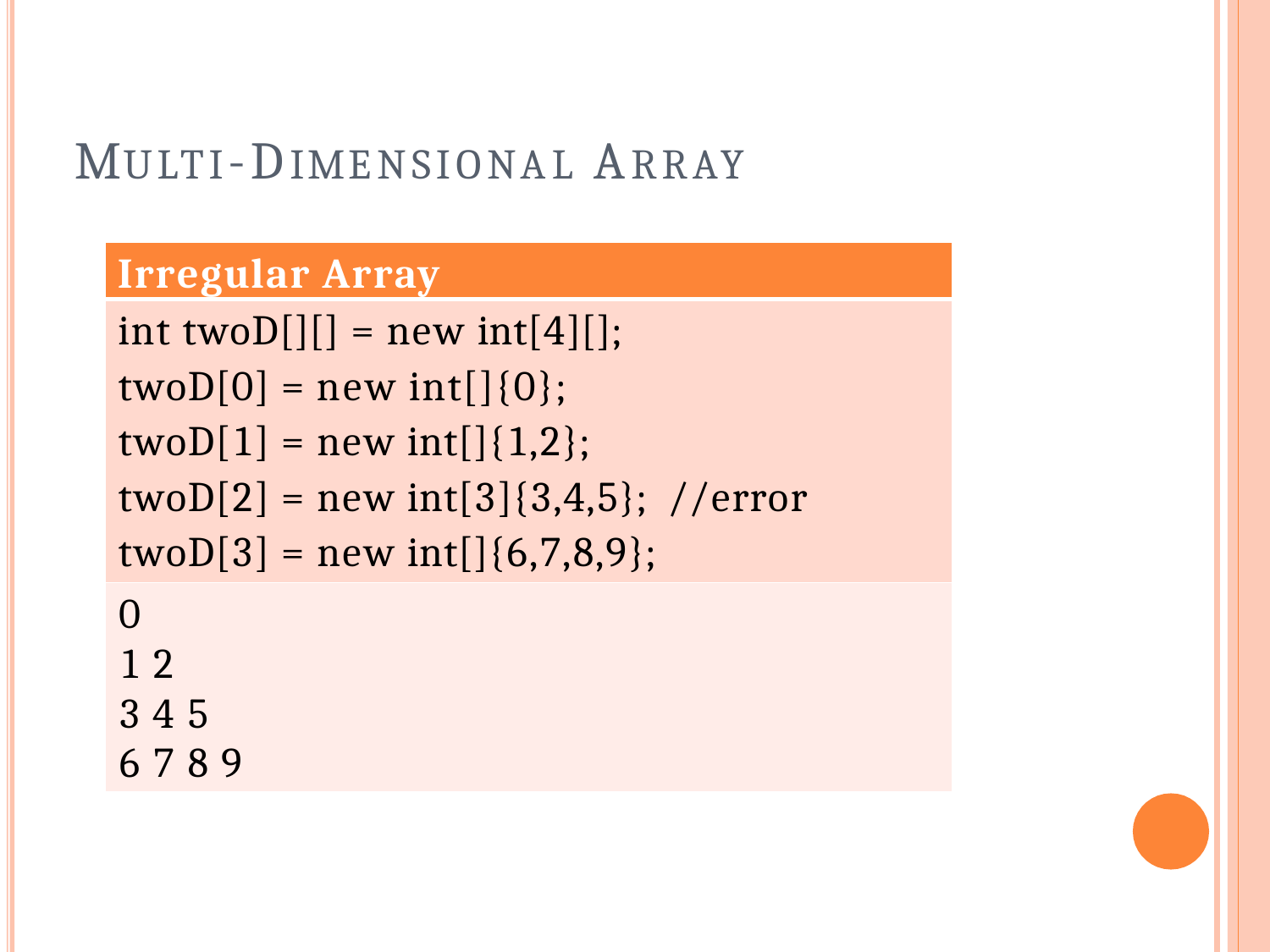

# MULTI-DIMENSIONAL ARRAY
| Irregular Array |
| --- |
| int twoD[][] = new int[4][]; twoD[0] = new int[]{0}; twoD[1] = new int[]{1,2}; twoD[2] = new int[3]{3,4,5}; //error twoD[3] = new int[]{6,7,8,9}; |
| 0 1 2 3 4 5 6 7 8 9 |